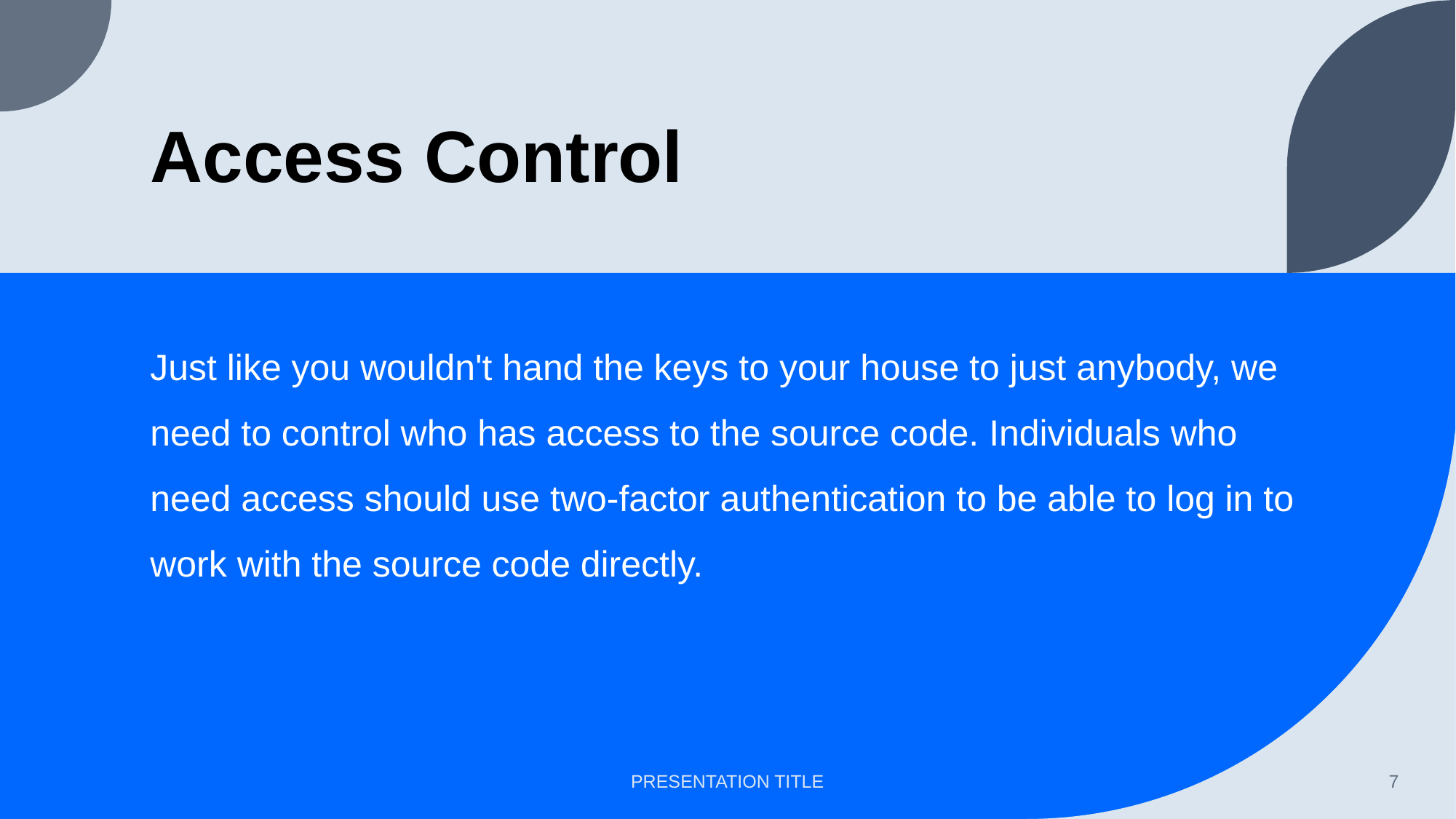

# Access Control
Just like you wouldn't hand the keys to your house to just anybody, we need to control who has access to the source code. Individuals who need access should use two-factor authentication to be able to log in to work with the source code directly.

PRESENTATION TITLE
7